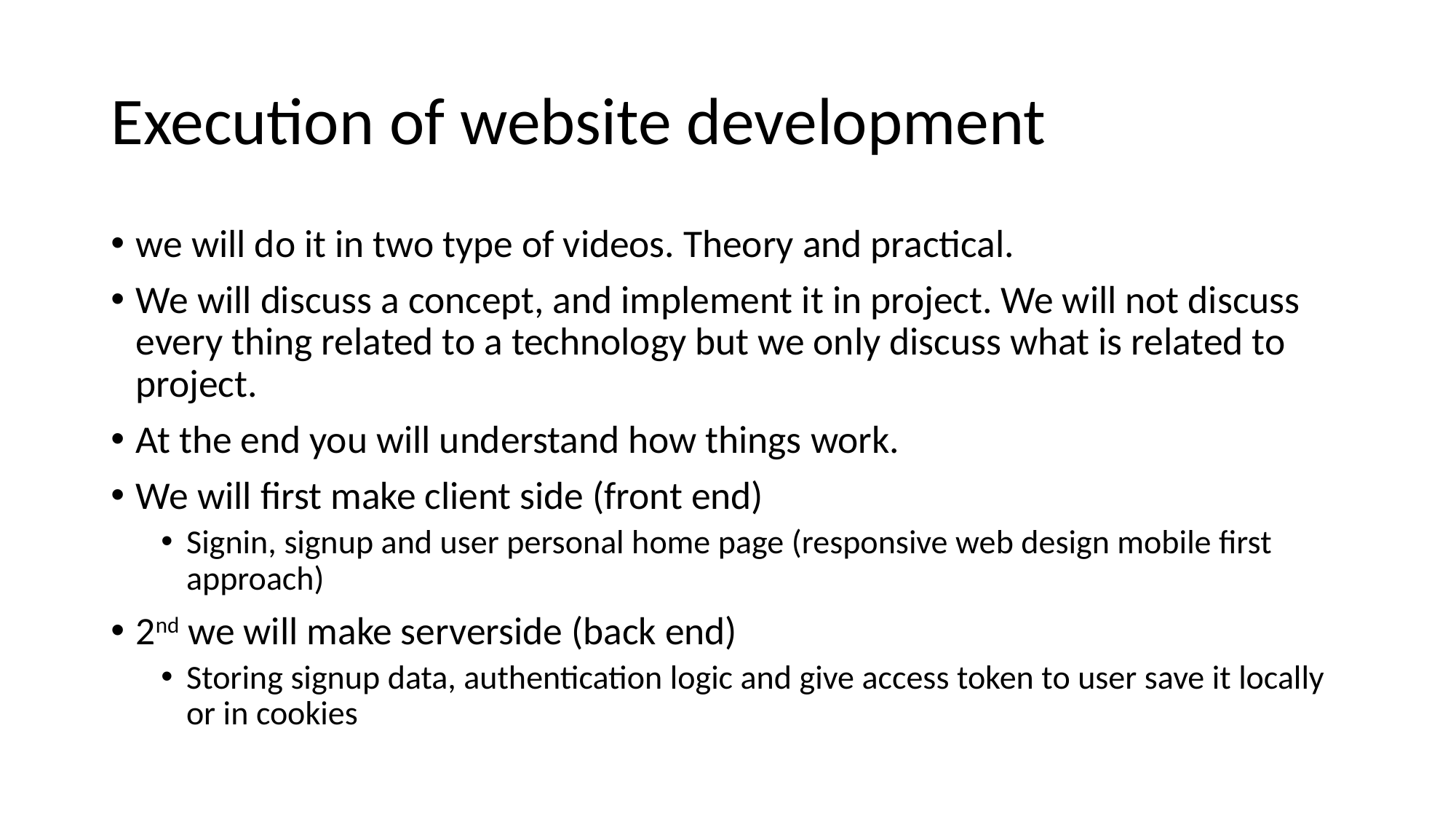

# Execution of website development
we will do it in two type of videos. Theory and practical.
We will discuss a concept, and implement it in project. We will not discuss every thing related to a technology but we only discuss what is related to project.
At the end you will understand how things work.
We will first make client side (front end)
Signin, signup and user personal home page (responsive web design mobile first approach)
2nd we will make serverside (back end)
Storing signup data, authentication logic and give access token to user save it locally or in cookies